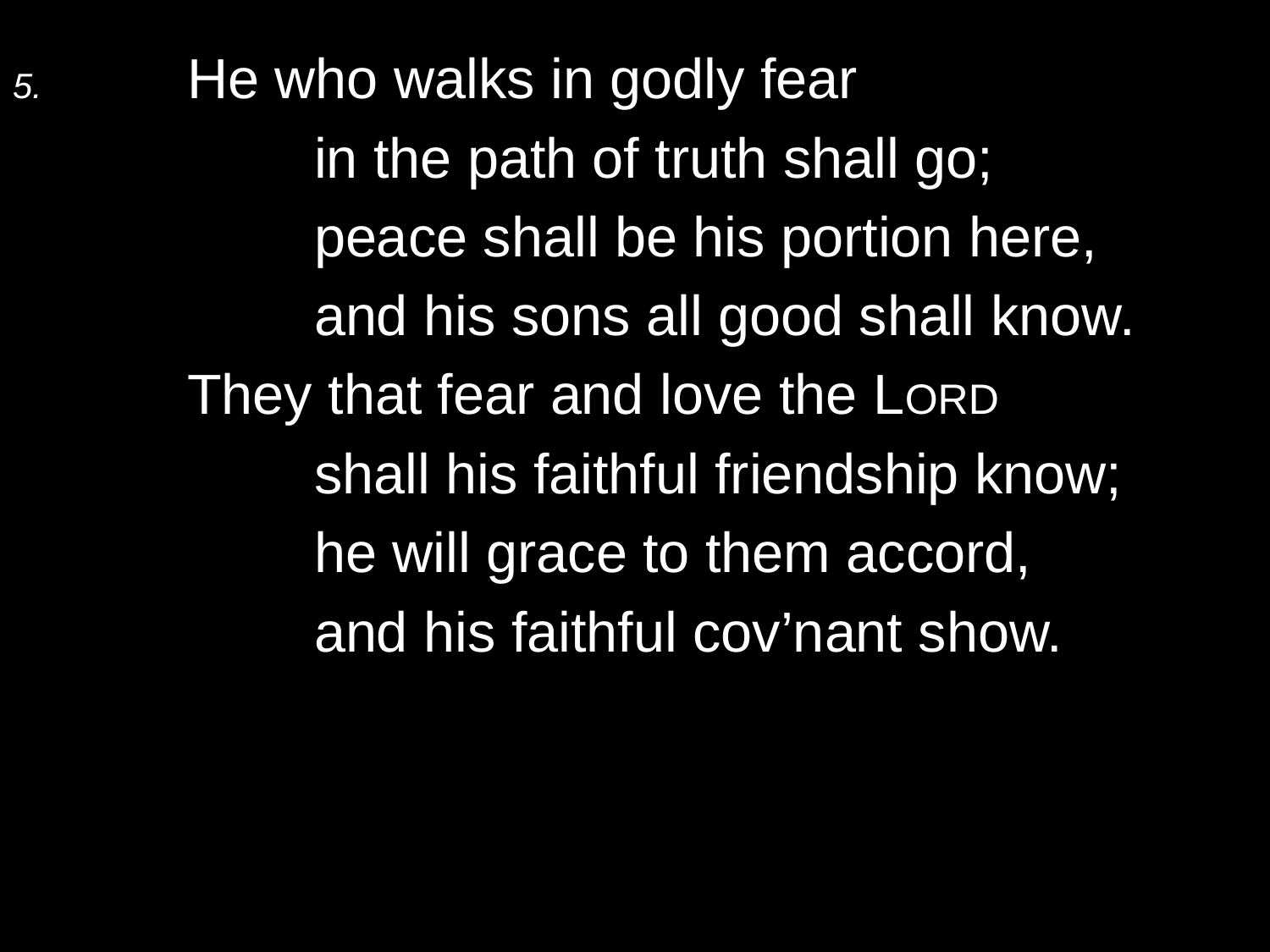

5.	He who walks in godly fear
		in the path of truth shall go;
		peace shall be his portion here,
		and his sons all good shall know.
	They that fear and love the Lord
		shall his faithful friendship know;
		he will grace to them accord,
		and his faithful cov’nant show.